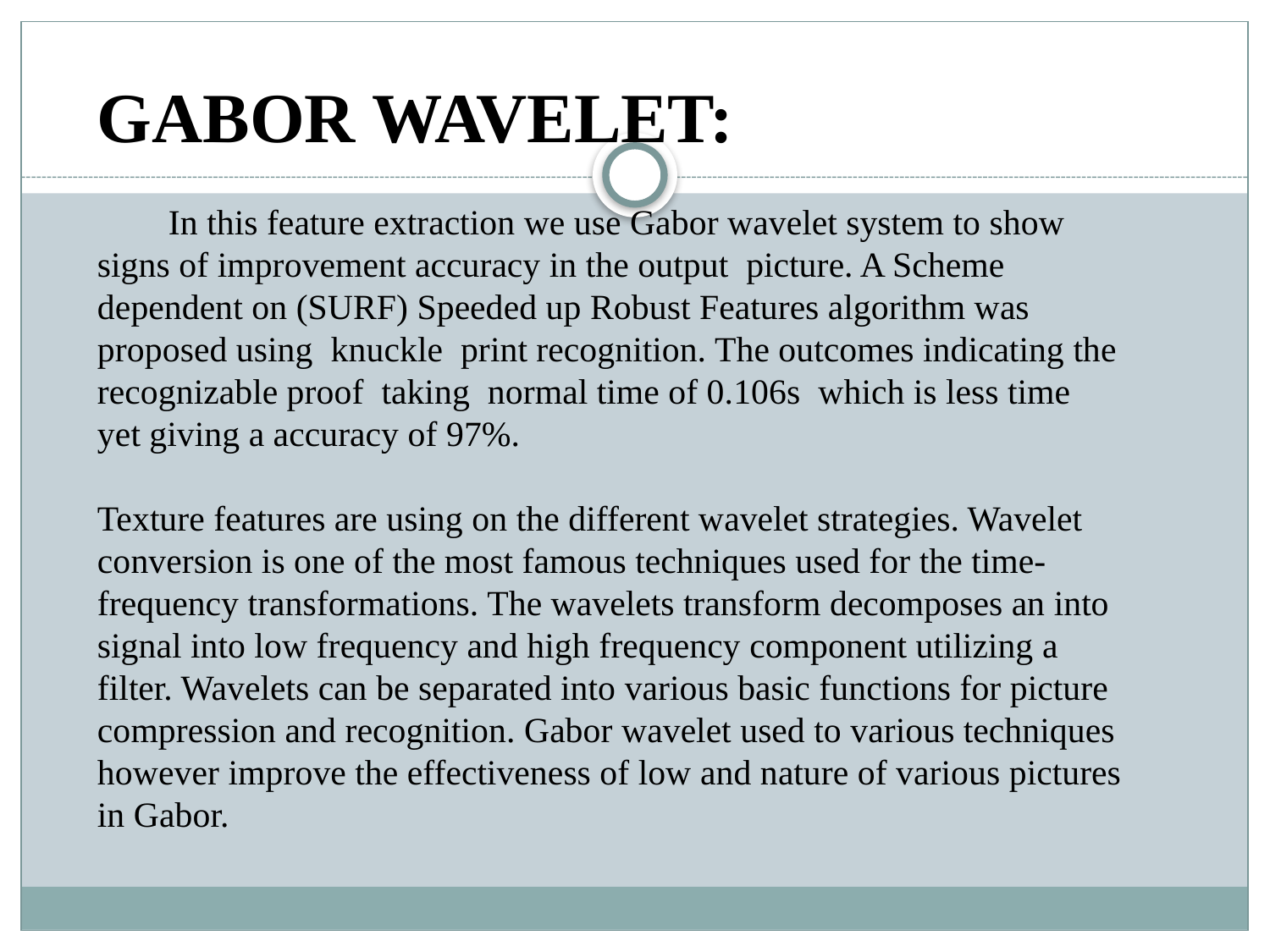

GABOR WAVELET:

        In this feature extraction we use Gabor wavelet system to show signs of improvement accuracy in the output  picture. A Scheme dependent on (SURF) Speeded up Robust Features algorithm was proposed using  knuckle  print recognition. The outcomes indicating the recognizable proof  taking  normal time of 0.106s  which is less time yet giving a accuracy of 97%.

Texture features are using on the different wavelet strategies. Wavelet conversion is one of the most famous techniques used for the time-frequency transformations. The wavelets transform decomposes an into signal into low frequency and high frequency component utilizing a filter. Wavelets can be separated into various basic functions for picture compression and recognition. Gabor wavelet used to various techniques however improve the effectiveness of low and nature of various pictures in Gabor.